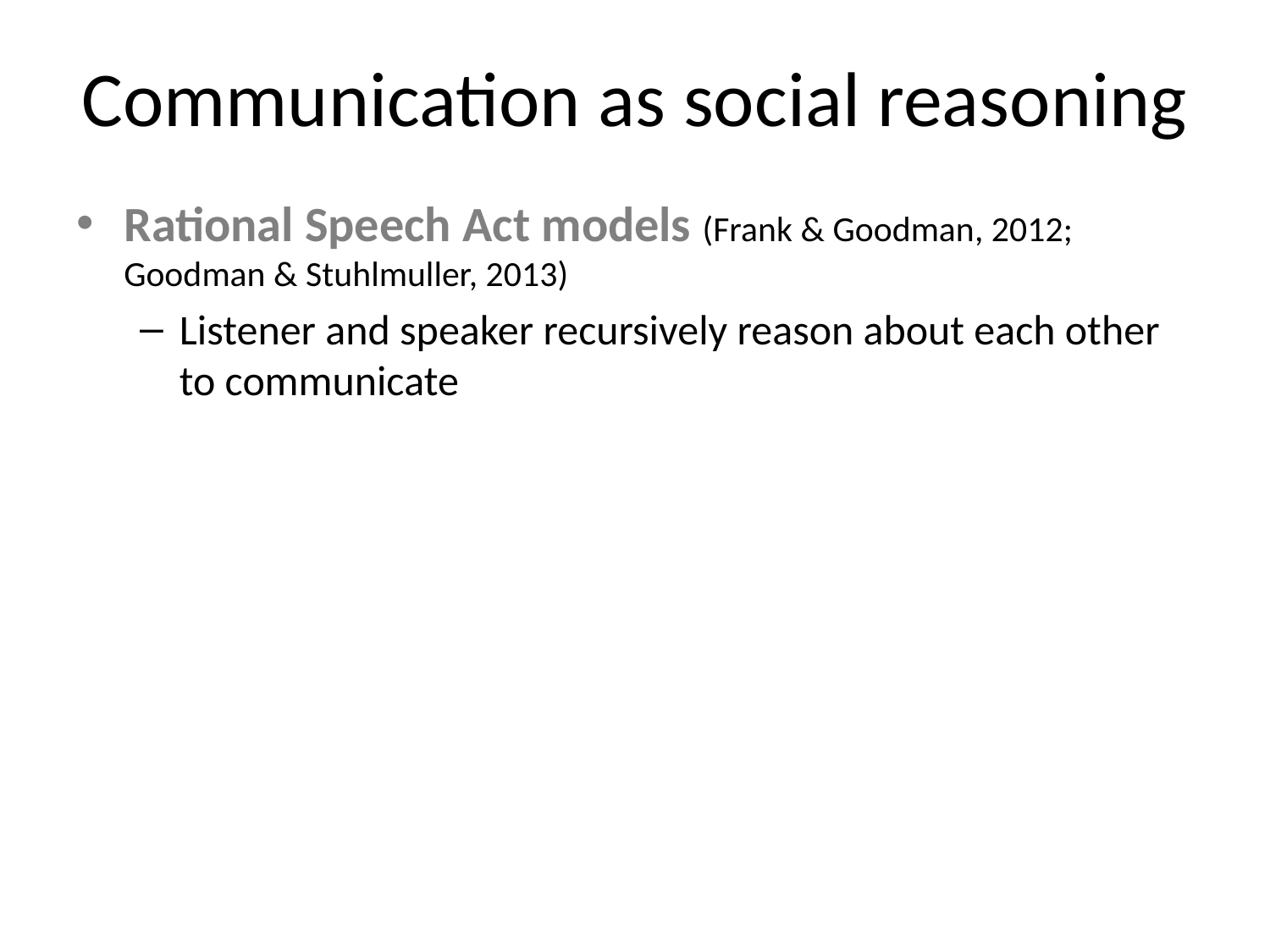

# Communication as social reasoning
Rational Speech Act models (Frank & Goodman, 2012; Goodman & Stuhlmuller, 2013)
Listener and speaker recursively reason about each other to communicate